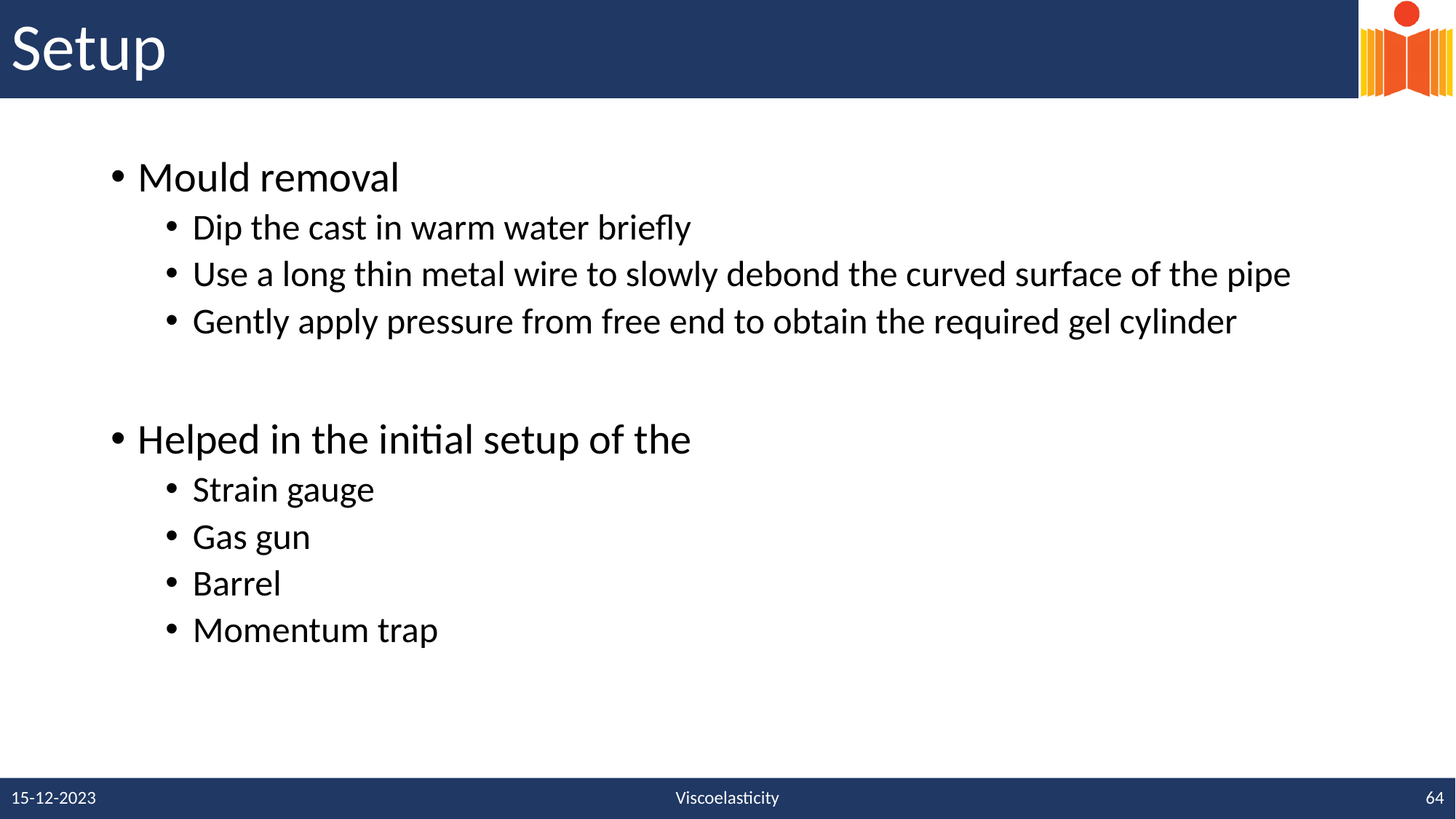

# Setup
Mould removal
Dip the cast in warm water briefly
Use a long thin metal wire to slowly debond the curved surface of the pipe
Gently apply pressure from free end to obtain the required gel cylinder

Helped in the initial setup of the
Strain gauge
Gas gun
Barrel
Momentum trap

64
Viscoelasticity
15-12-2023